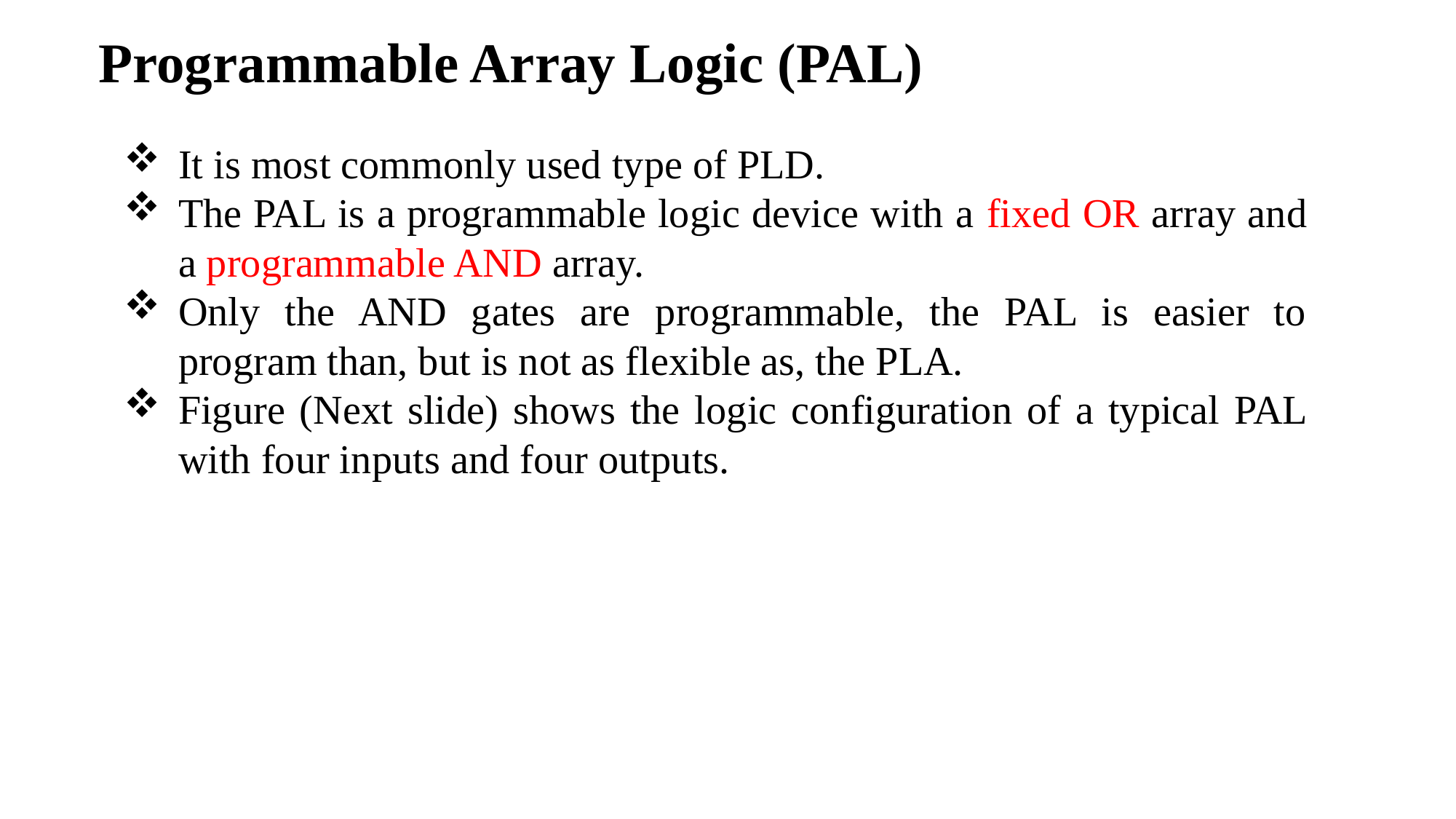

Programmable Array Logic (PAL)
It is most commonly used type of PLD.
The PAL is a programmable logic device with a fixed OR array and a programmable AND array.
Only the AND gates are programmable, the PAL is easier to program than, but is not as flexible as, the PLA.
Figure (Next slide) shows the logic configuration of a typical PAL with four inputs and four outputs.